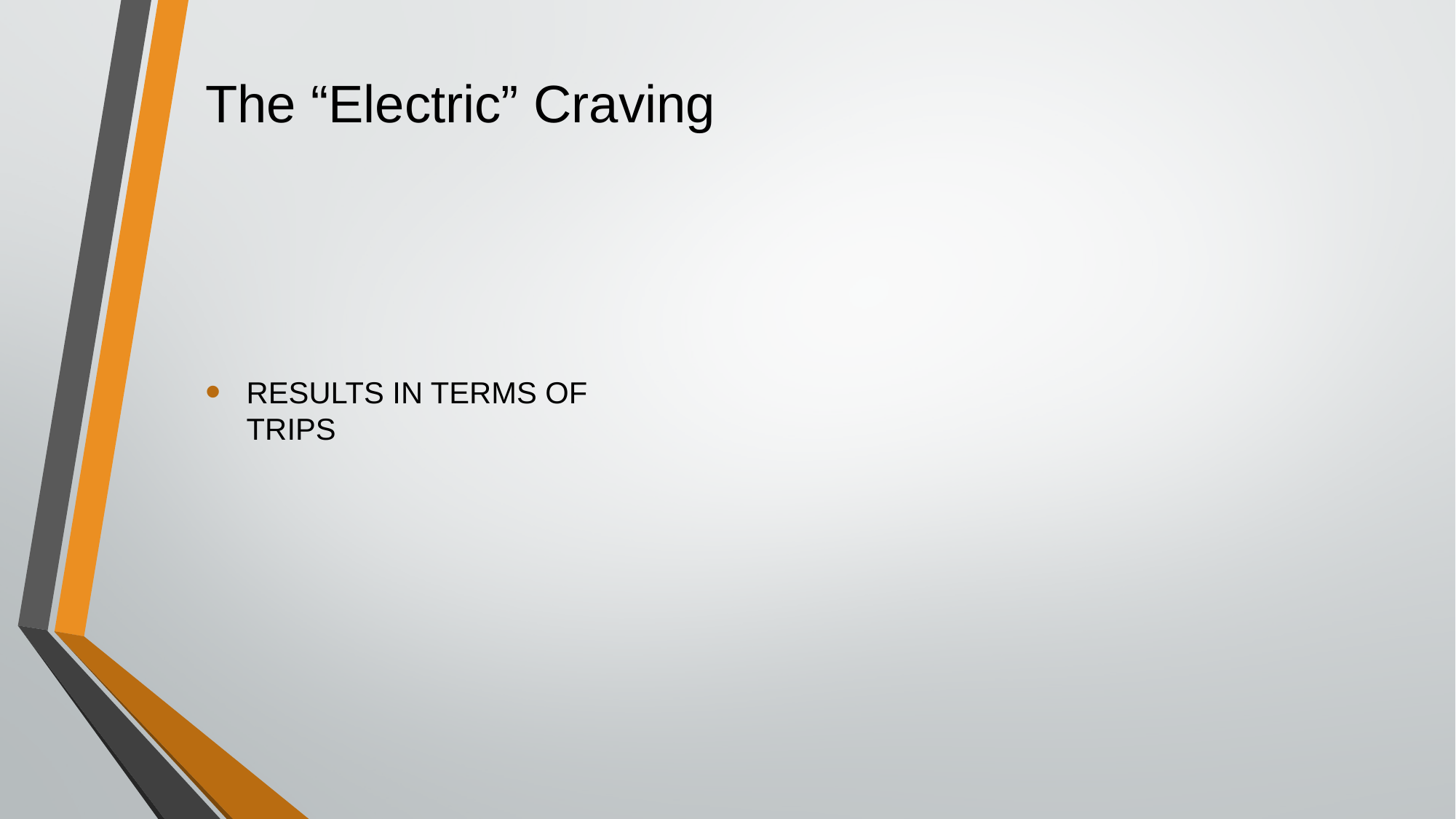

# The “Electric” Craving
RESULTS IN TERMS OF TRIPS